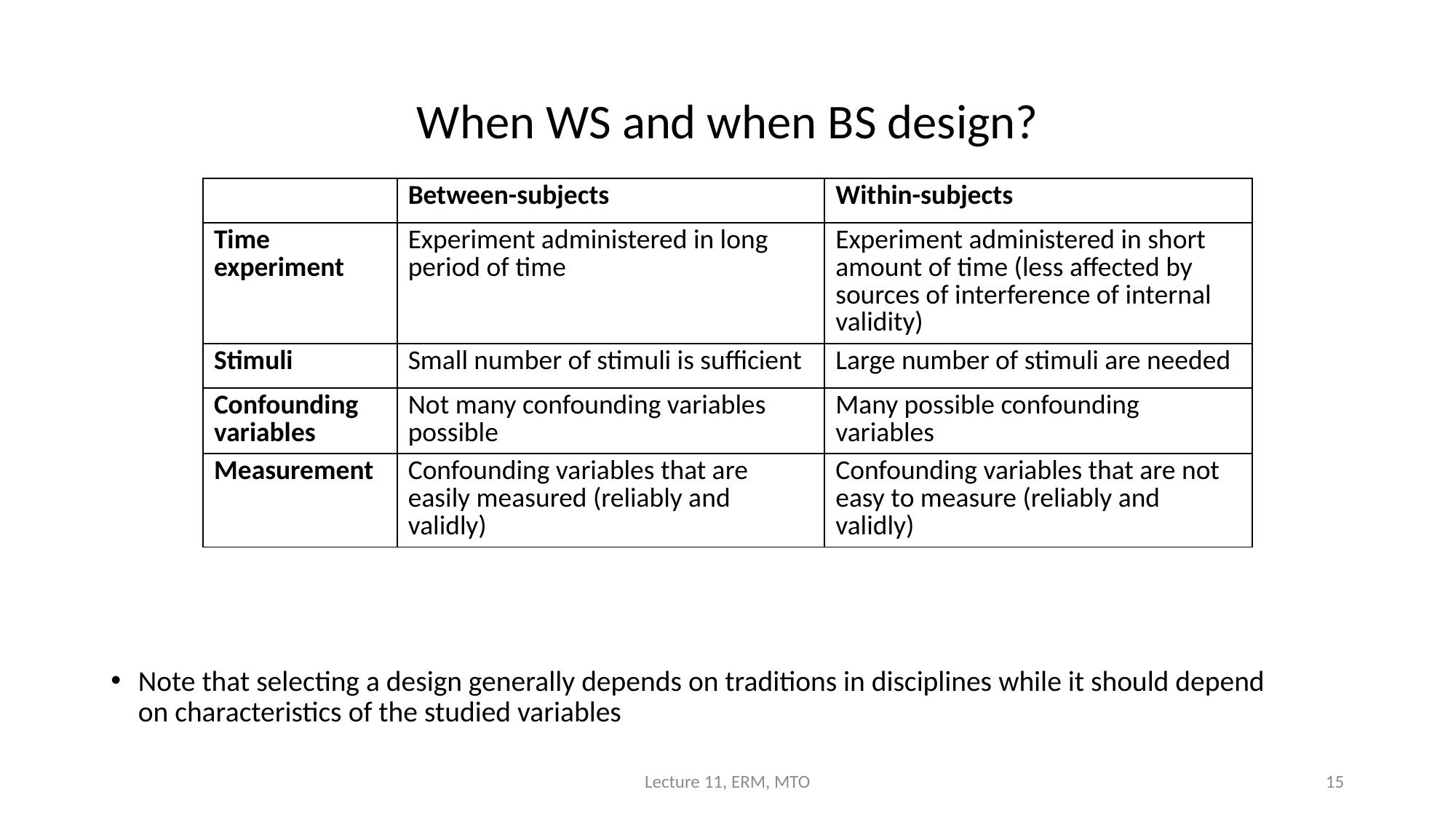

# When WS and when BS design?
|  | Between-subjects | Within-subjects |
| --- | --- | --- |
| Time experiment | Experiment administered in long period of time | Experiment administered in short amount of time (less affected by sources of interference of internal validity) |
| Stimuli | Small number of stimuli is sufficient | Large number of stimuli are needed |
| Confounding variables | Not many confounding variables possible | Many possible confounding variables |
| Measurement | Confounding variables that are easily measured (reliably and validly) | Confounding variables that are not easy to measure (reliably and validly) |

Note that selecting a design generally depends on traditions in disciplines while it should depend on characteristics of the studied variables

Lecture 11, ERM, MTO
15